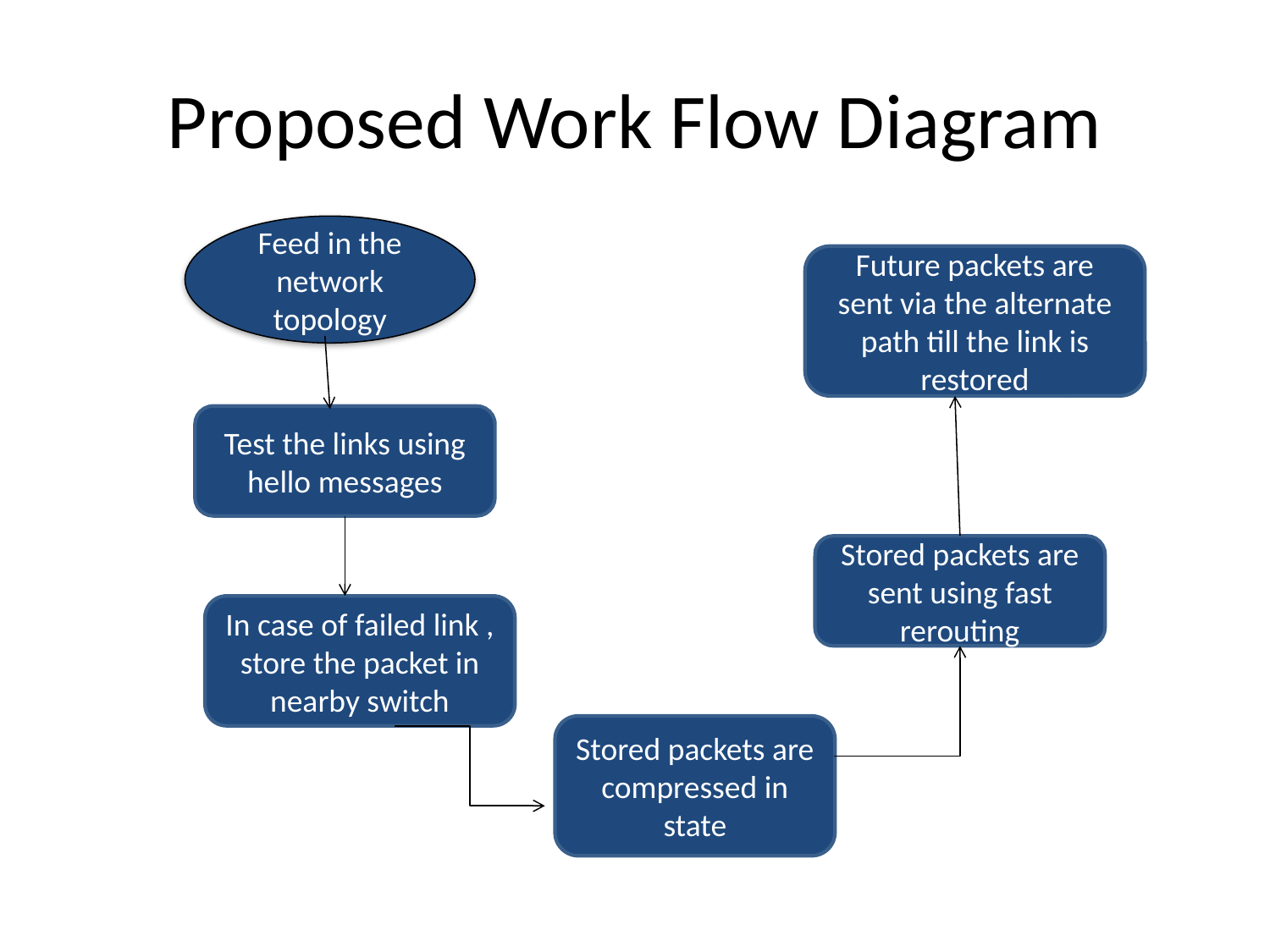

# Proposed Work Flow Diagram
Feed in the network topology
Future packets are sent via the alternate path till the link is restored
Test the links using hello messages
Stored packets are sent using fast rerouting
In case of failed link , store the packet in nearby switch
Stored packets are compressed in state